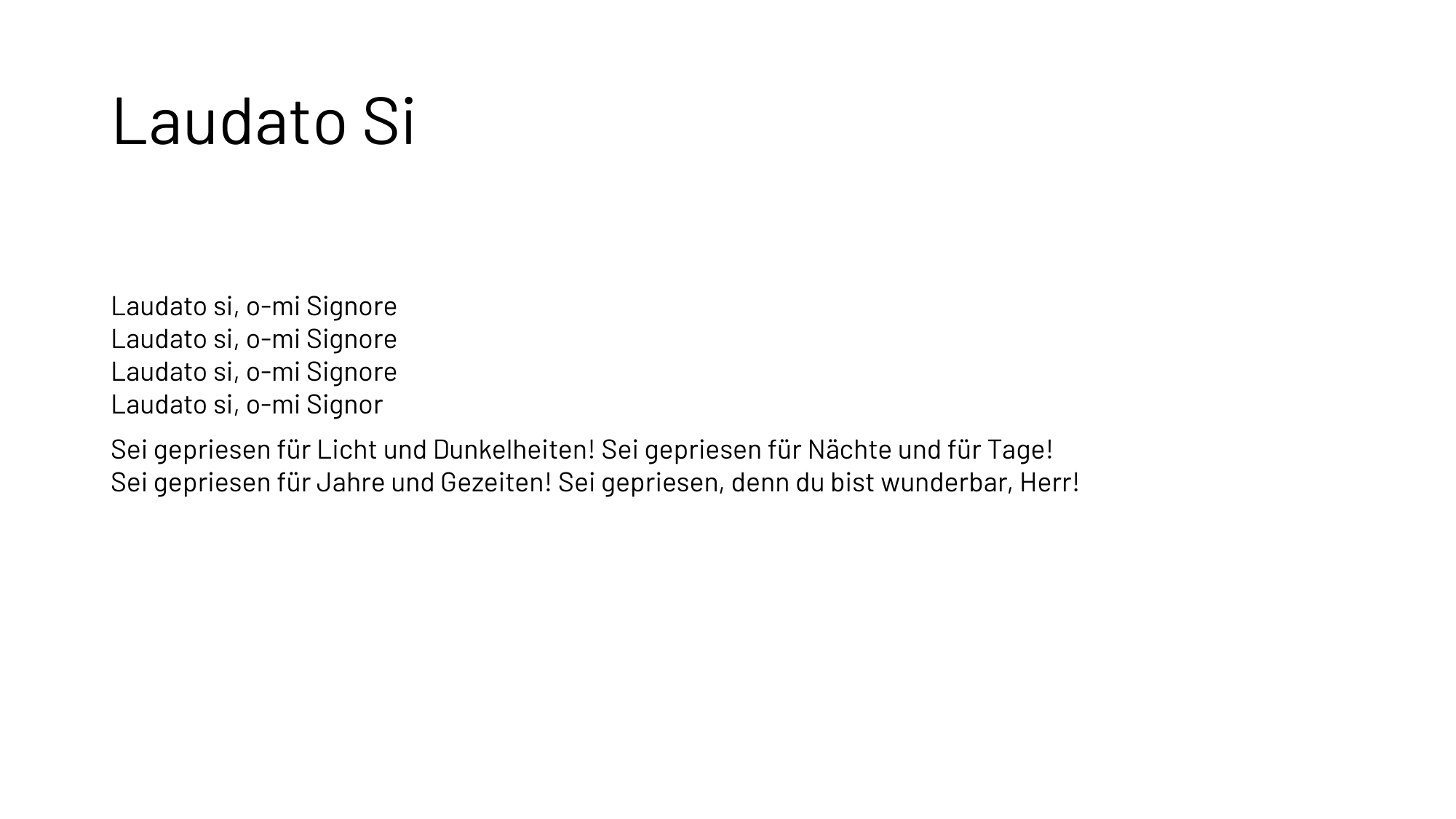

# Laudato Si
Laudato si, o-mi Signore
Laudato si, o-mi Signore
Laudato si, o-mi Signore
Laudato si, o-mi Signor
Sei gepriesen für Licht und Dunkelheiten! Sei gepriesen für Nächte und für Tage!
Sei gepriesen für Jahre und Gezeiten! Sei gepriesen, denn du bist wunderbar, Herr!